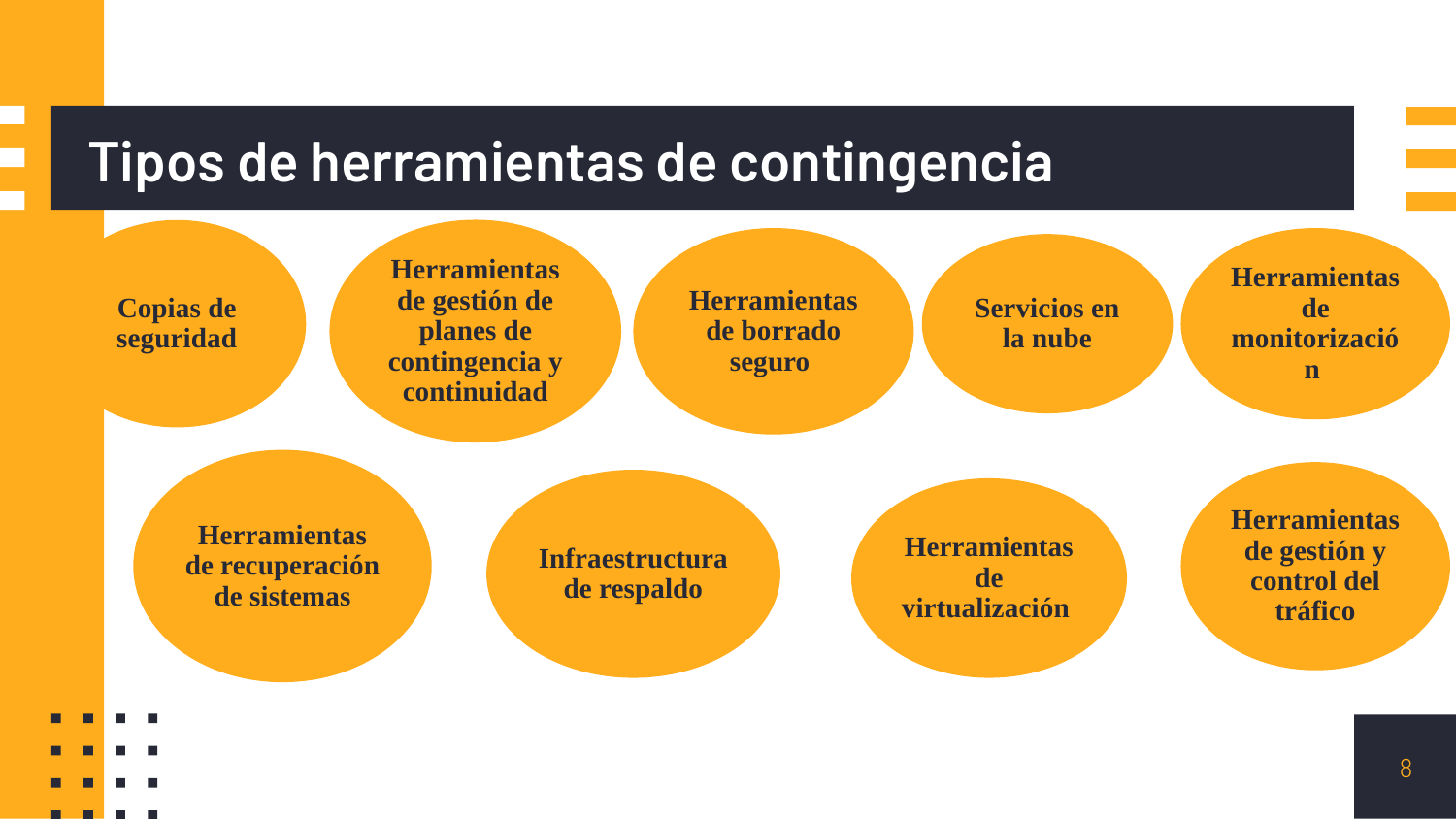

# Tipos de herramientas de contingencia

Herramientas de gestión de planes de contingencia y continuidad

Copias de seguridad

Herramientas de borrado seguro

Herramientas de monitorización

Servicios en la nube

Herramientas de recuperación de sistemas

Herramientas de gestión y control del tráfico

Infraestructura de respaldo

Herramientas de virtualización
8